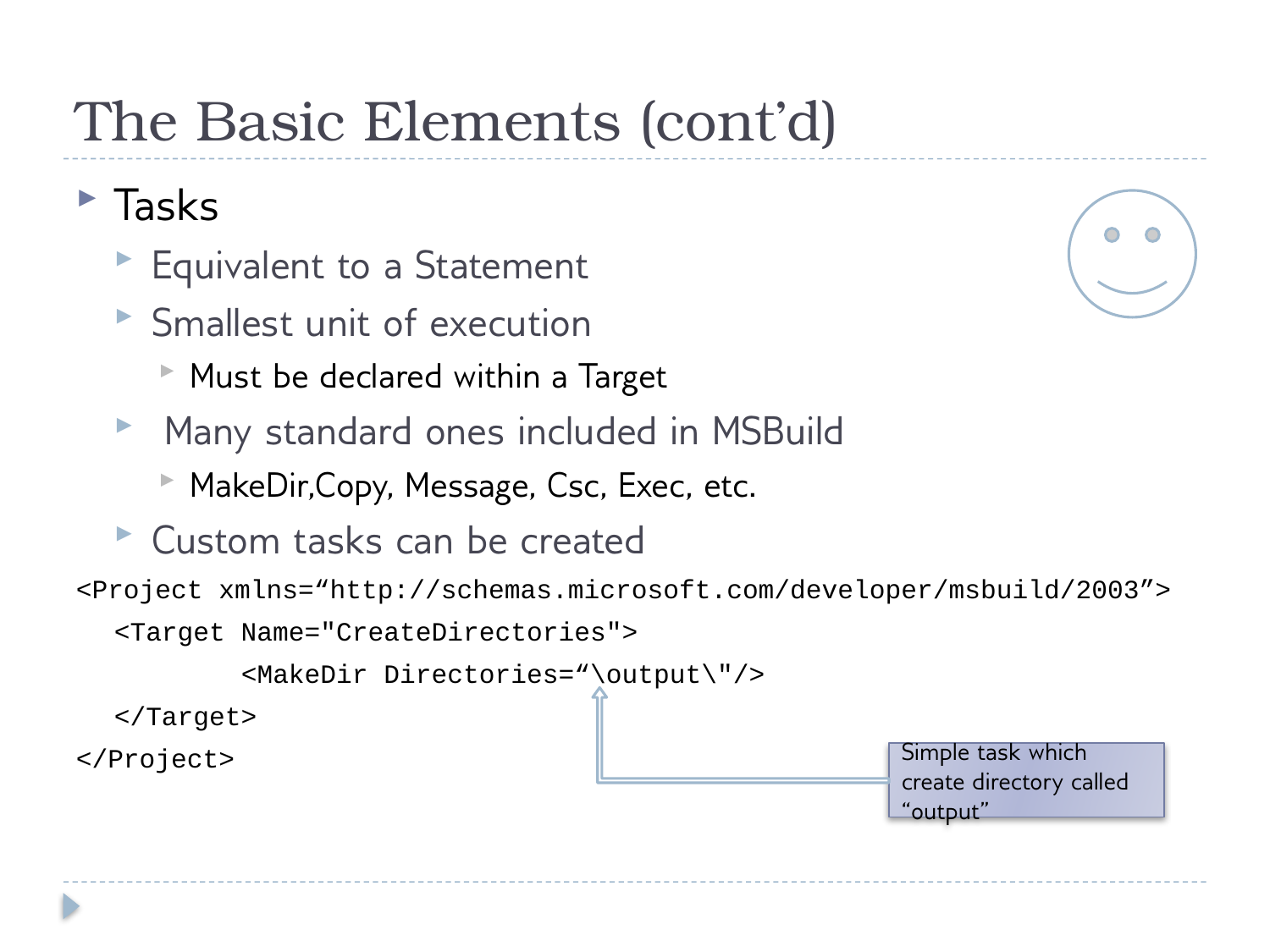

# The Basic Elements (cont’d)
Tasks
Equivalent to a Statement
Smallest unit of execution
Must be declared within a Target
 Many standard ones included in MSBuild
MakeDir,Copy, Message, Csc, Exec, etc.
Custom tasks can be created
<Project xmlns=“http://schemas.microsoft.com/developer/msbuild/2003”>
	<Target Name="CreateDirectories">
    	<MakeDir Directories=“\output\"/>
	</Target>
</Project>

Simple task which create directory called “output”